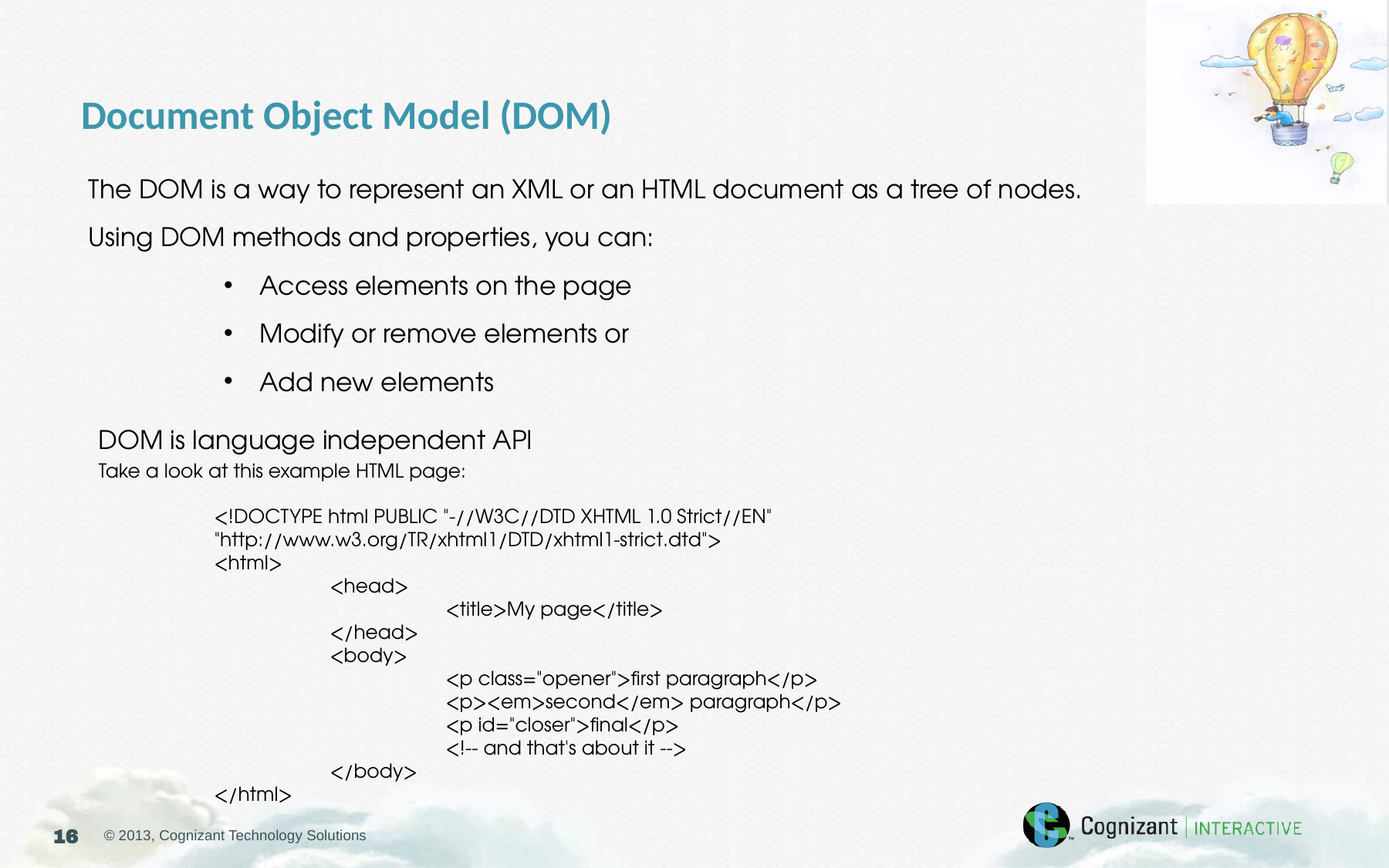

Document Object Model (DOM)
The DOM is a way to represent an XML or an HTML document as a tree of nodes.
Using DOM methods and properties, you can:
Access elements on the page
Modify or remove elements or
Add new elements
DOM is language independent API
Take a look at this example HTML page:

	<!DOCTYPE html PUBLIC "-//W3C//DTD XHTML 1.0 Strict//EN"
	"http://www.w3.org/TR/xhtml1/DTD/xhtml1-strict.dtd">
	<html>
		<head>
			<title>My page</title>
		</head>
		<body>
			<p class="opener">first paragraph</p>
			<p><em>second</em> paragraph</p>
			<p id="closer">final</p>
			<!-- and that's about it -->
		</body>
	</html>